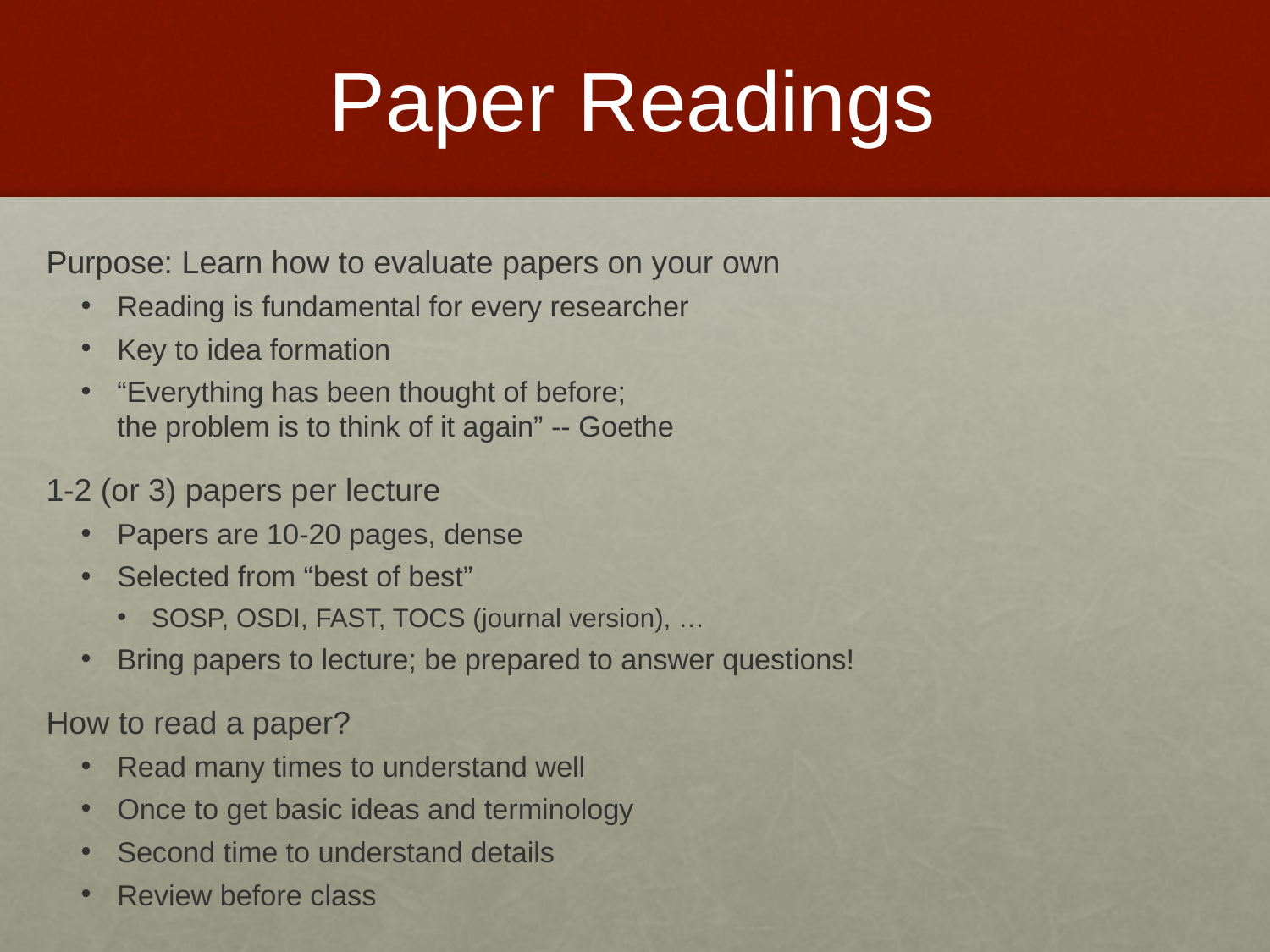

# Paper Readings
Purpose: Learn how to evaluate papers on your own
Reading is fundamental for every researcher
Key to idea formation
“Everything has been thought of before;
the problem is to think of it again” -- Goethe
1-2 (or 3) papers per lecture
Papers are 10-20 pages, dense
Selected from “best of best”
SOSP, OSDI, FAST, TOCS (journal version), …
Bring papers to lecture; be prepared to answer questions!
How to read a paper?
Read many times to understand well
Once to get basic ideas and terminology
Second time to understand details
Review before class